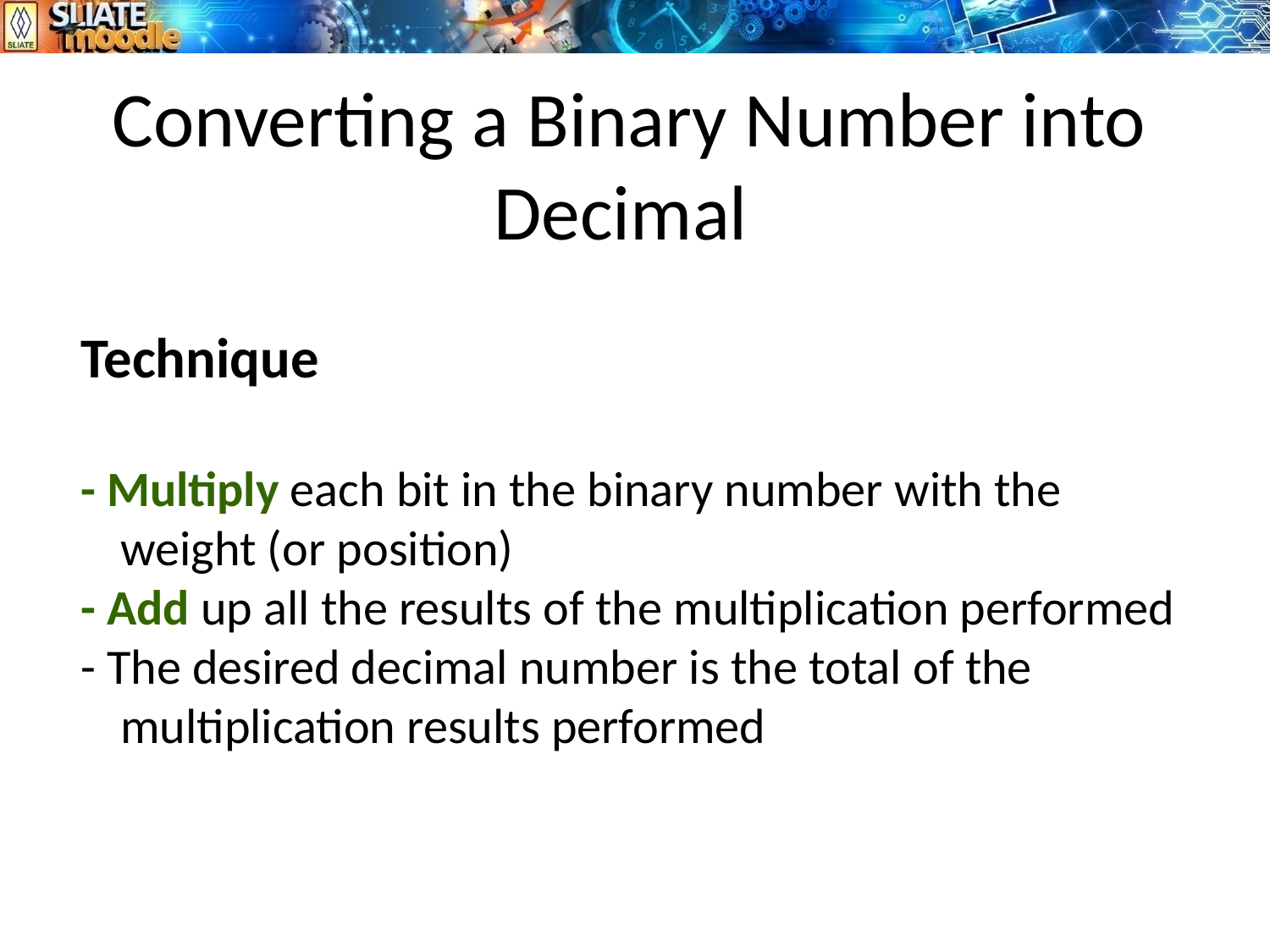

Converting a Binary Number into Decimal

Technique

- Multiply each bit in the binary number with the weight (or position)
- Add up all the results of the multiplication performed
- The desired decimal number is the total of the multiplication results performed